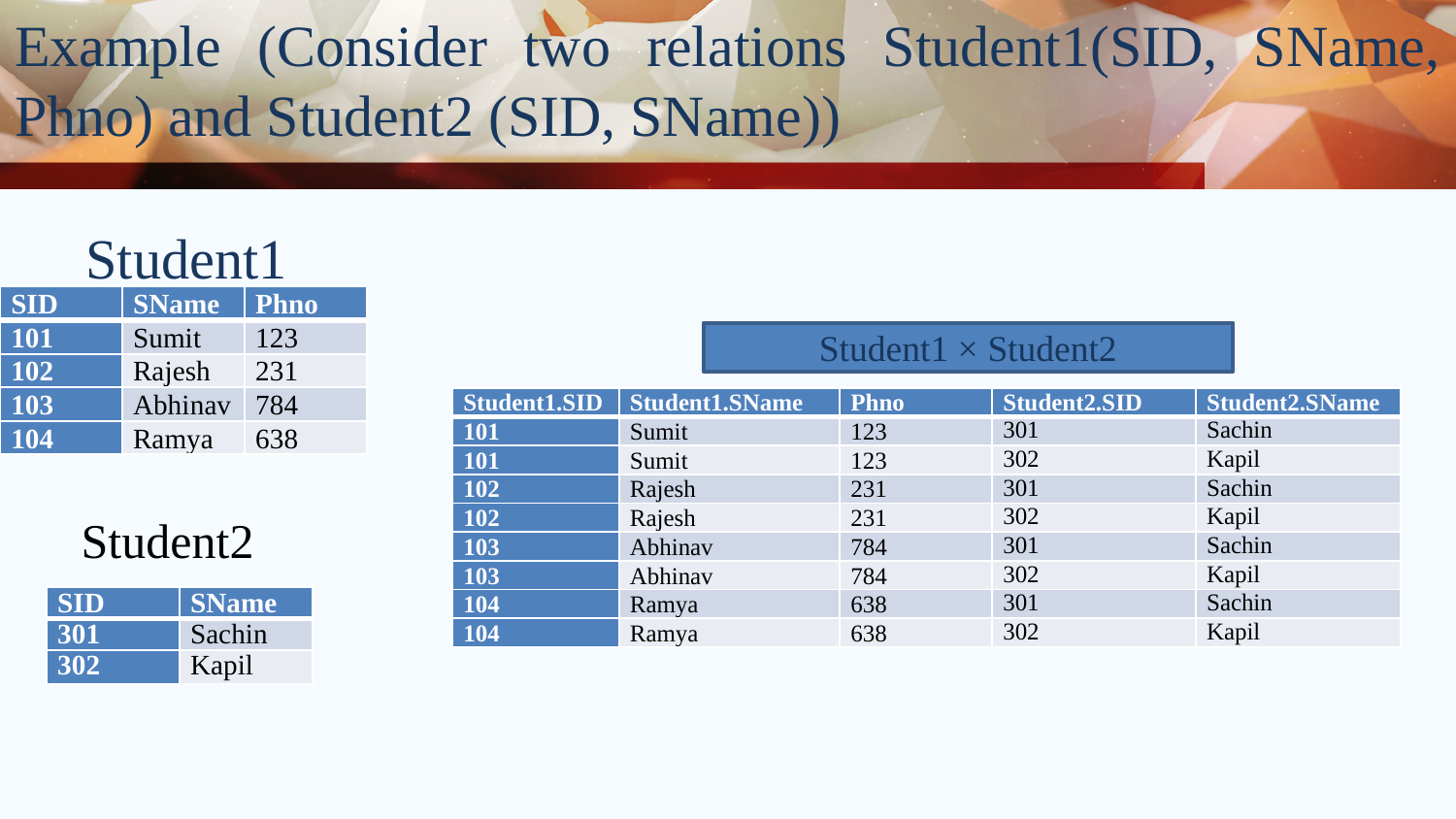

# Example (Consider two relations Student1(SID, SName, Phno) and Student2 (SID, SName))
Student1
| SID | SName | Phno |
| --- | --- | --- |
| 101 | Sumit | 123 |
| 102 | Rajesh | 231 |
| 103 | Abhinav | 784 |
| 104 | Ramya | 638 |
Student1 × Student2
| Student1.SID | Student1.SName | Phno | Student2.SID | Student2.SName |
| --- | --- | --- | --- | --- |
| 101 | Sumit | 123 | 301 | Sachin |
| 101 | Sumit | 123 | 302 | Kapil |
| 102 | Rajesh | 231 | 301 | Sachin |
| 102 | Rajesh | 231 | 302 | Kapil |
| 103 | Abhinav | 784 | 301 | Sachin |
| 103 | Abhinav | 784 | 302 | Kapil |
| 104 | Ramya | 638 | 301 | Sachin |
| 104 | Ramya | 638 | 302 | Kapil |
Student2
| SID | SName |
| --- | --- |
| 301 | Sachin |
| 302 | Kapil |